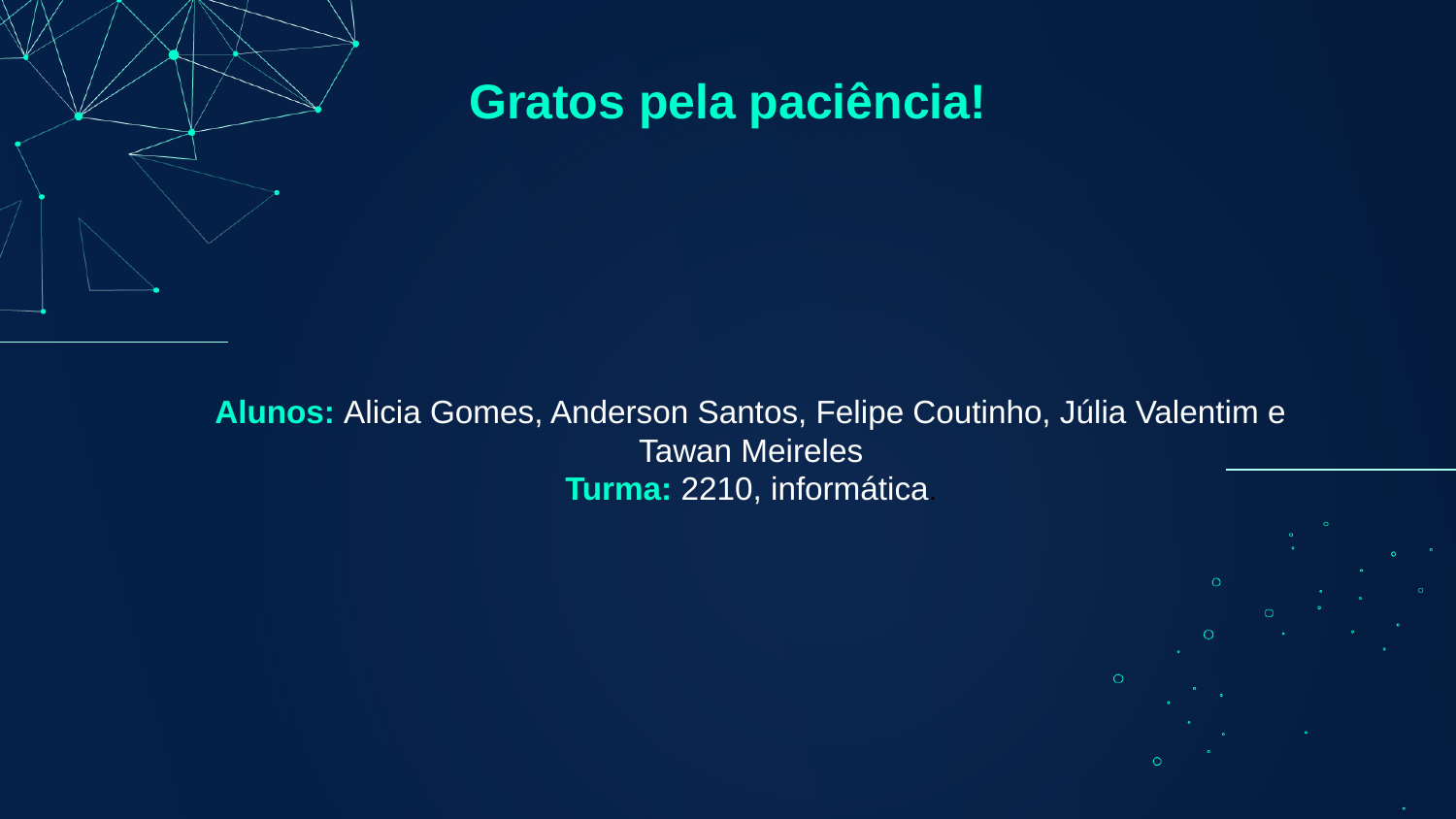

# Gratos pela paciência!
Alunos: Alicia Gomes, Anderson Santos, Felipe Coutinho, Júlia Valentim e Tawan Meireles
Turma: 2210, informática.